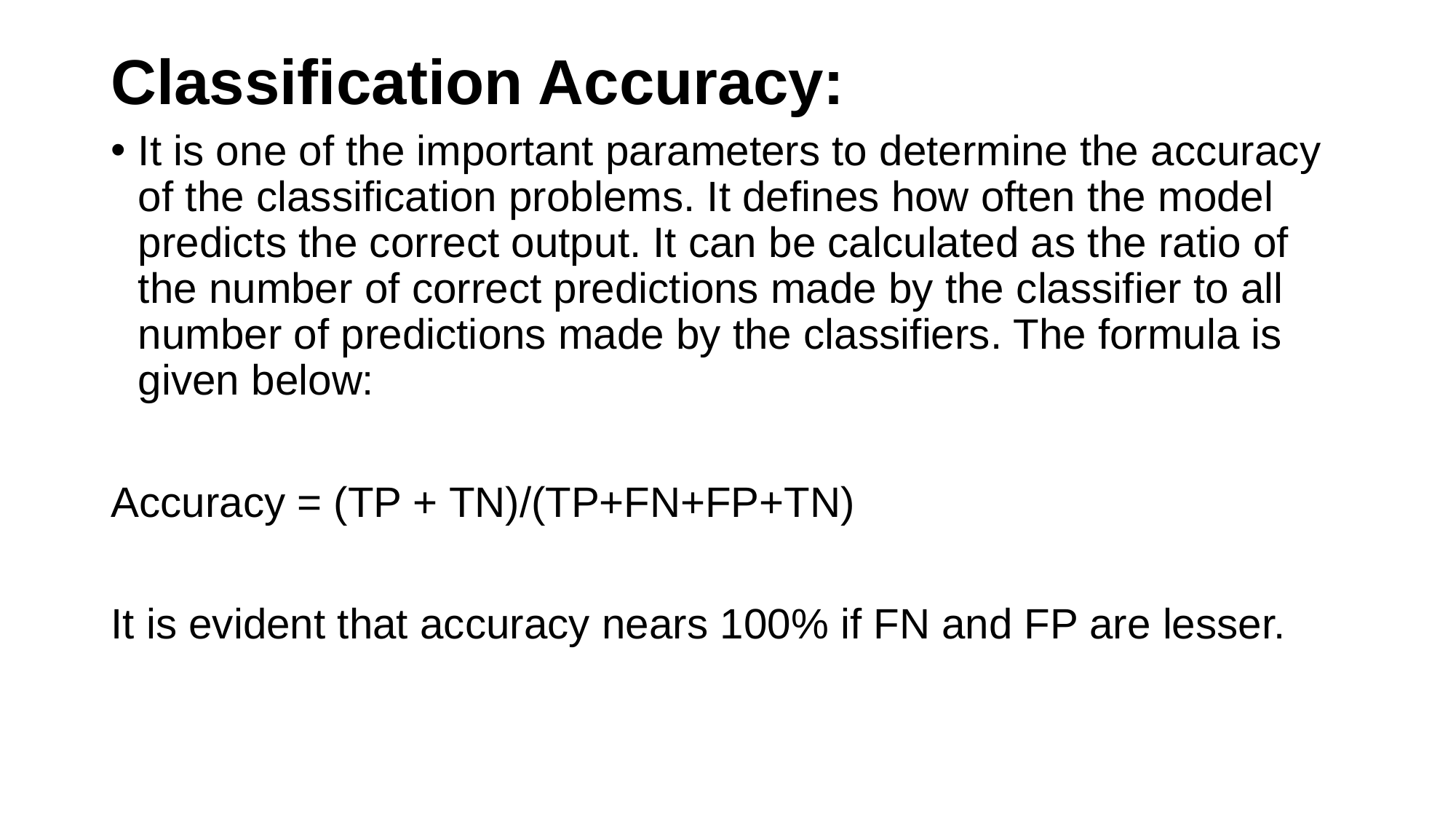

# Classification Accuracy:
It is one of the important parameters to determine the accuracy of the classification problems. It defines how often the model predicts the correct output. It can be calculated as the ratio of the number of correct predictions made by the classifier to all number of predictions made by the classifiers. The formula is given below:

Accuracy = (TP + TN)/(TP+FN+FP+TN)

It is evident that accuracy nears 100% if FN and FP are lesser.